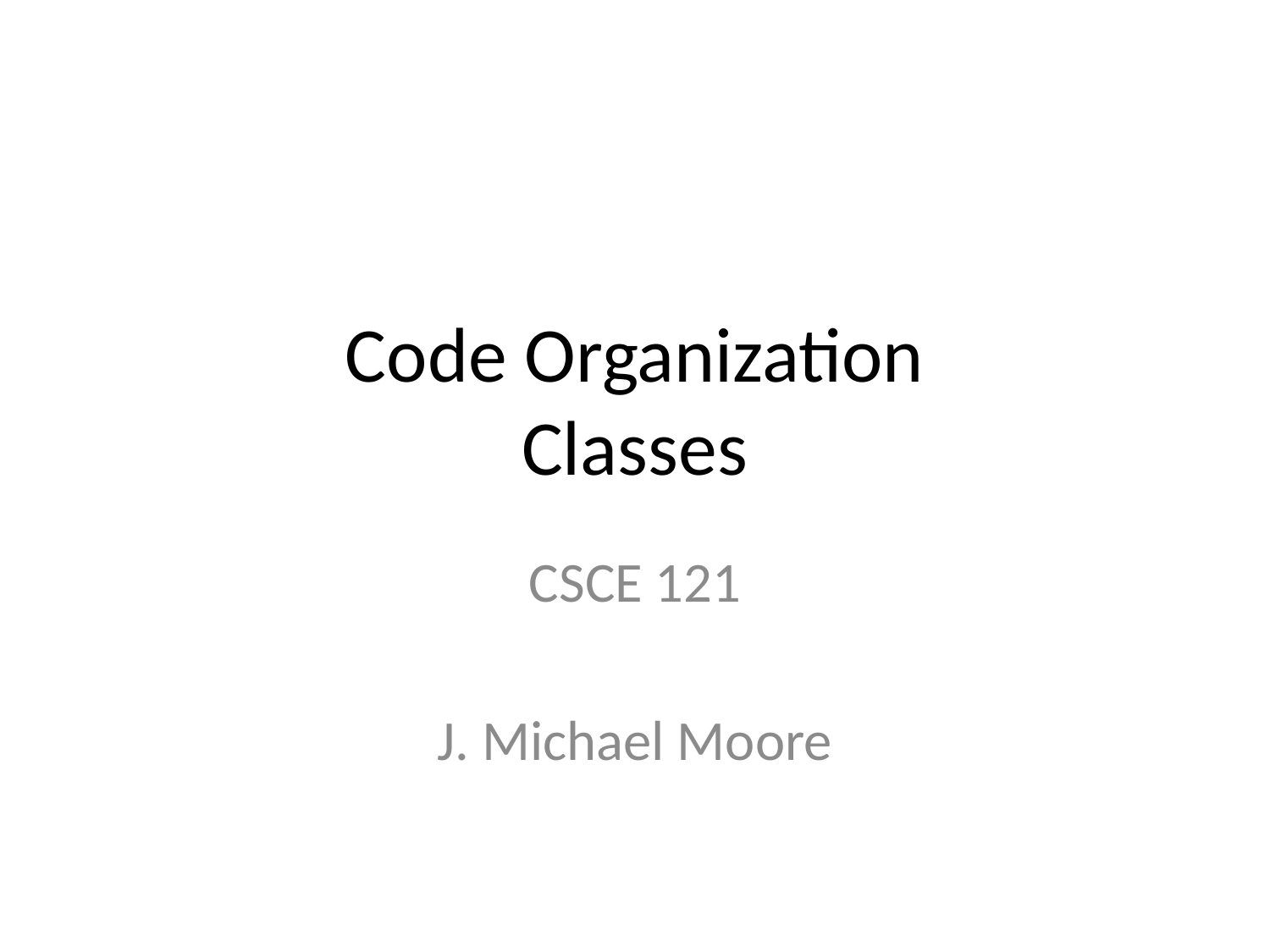

# Code Organization Classes
CSCE 121

J. Michael Moore